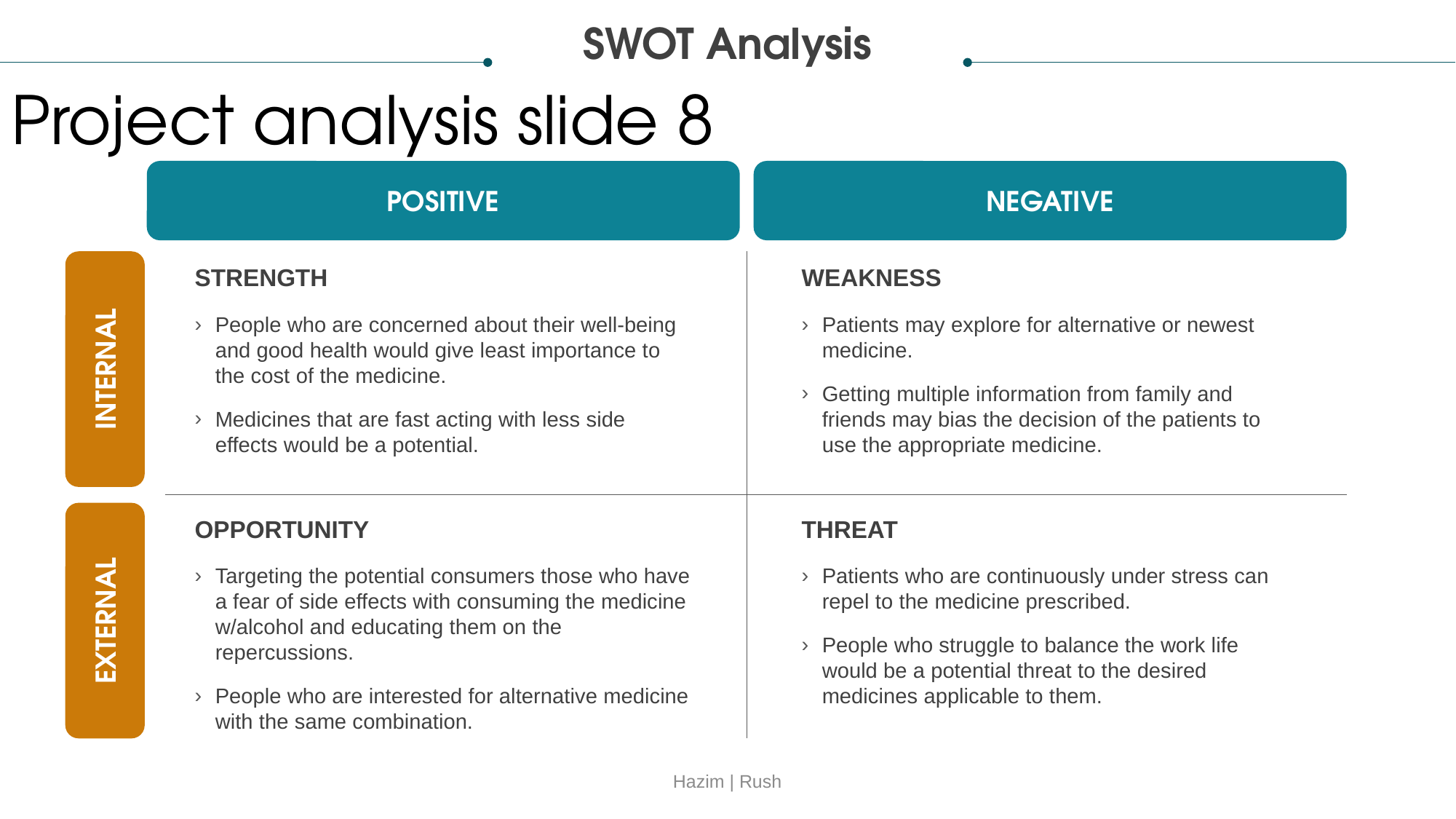

SWOT Analysis
Project analysis slide 8
POSITIVE
NEGATIVE
STRENGTH
WEAKNESS
People who are concerned about their well-being and good health would give least importance to the cost of the medicine.
Medicines that are fast acting with less side effects would be a potential.
Patients may explore for alternative or newest medicine.
Getting multiple information from family and friends may bias the decision of the patients to use the appropriate medicine.
INTERNAL
OPPORTUNITY
THREAT
Targeting the potential consumers those who have a fear of side effects with consuming the medicine w/alcohol and educating them on the repercussions.
People who are interested for alternative medicine with the same combination.
Patients who are continuously under stress can repel to the medicine prescribed.
People who struggle to balance the work life would be a potential threat to the desired medicines applicable to them.
EXTERNAL
Hazim | Rush